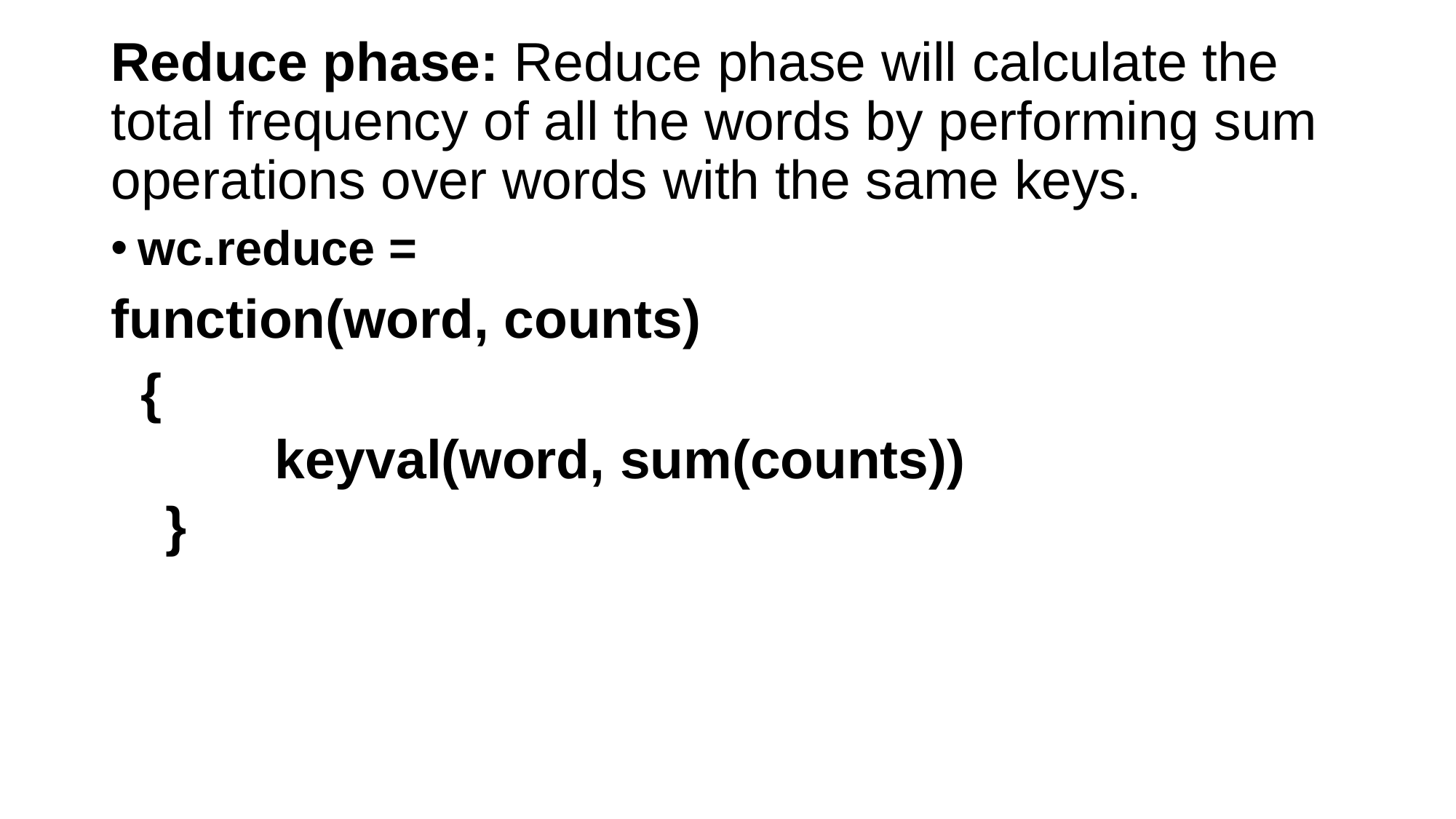

# Reduce phase: Reduce phase will calculate the total frequency of all the words by performing sum operations over words with the same keys.
wc.reduce =
function(word, counts)
  {
	keyval(word, sum(counts))
}